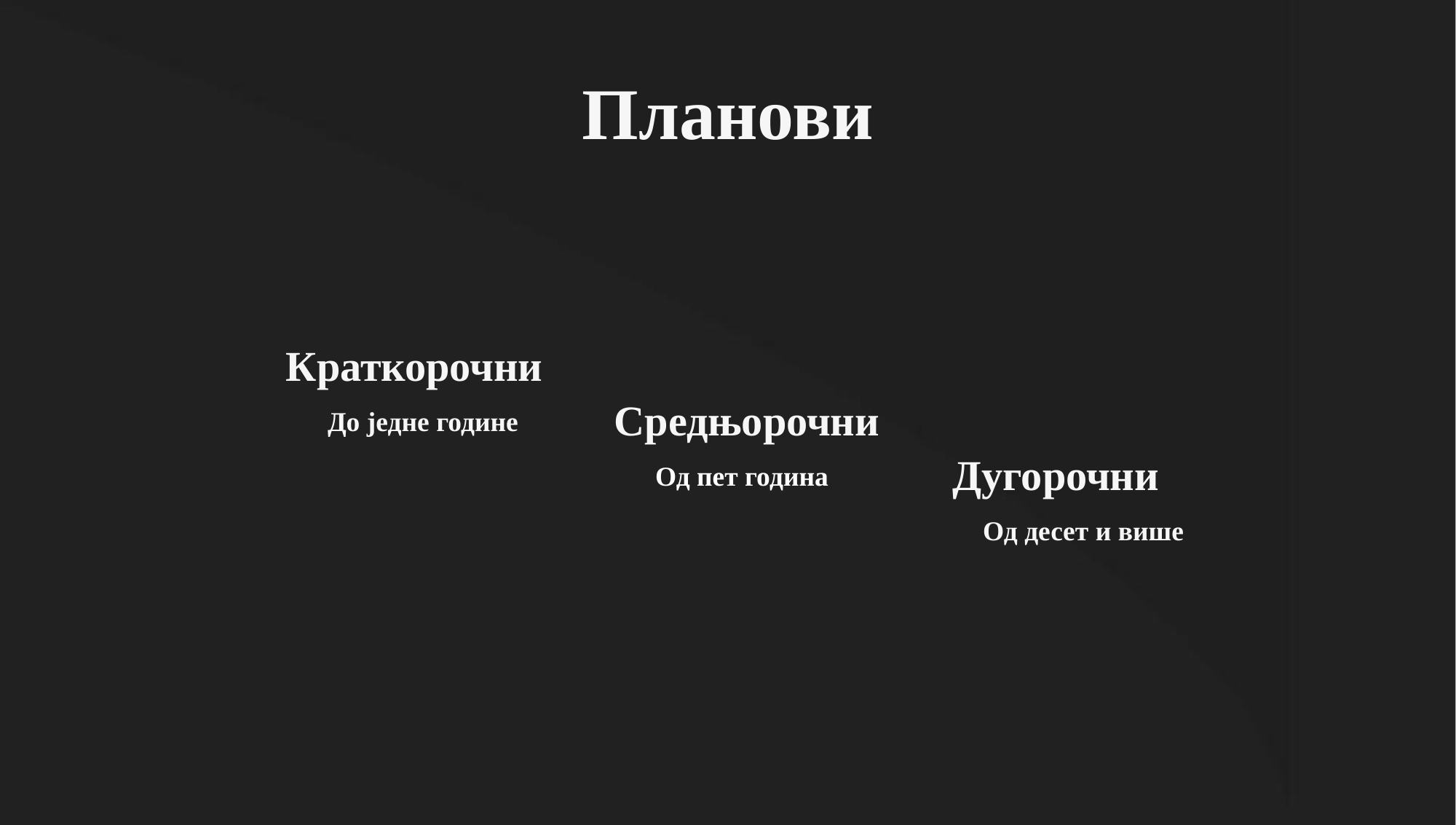

Планови
Краткорочни
Средњорочни
До једне године
Дугорочни
Од пет година
Од десет и више